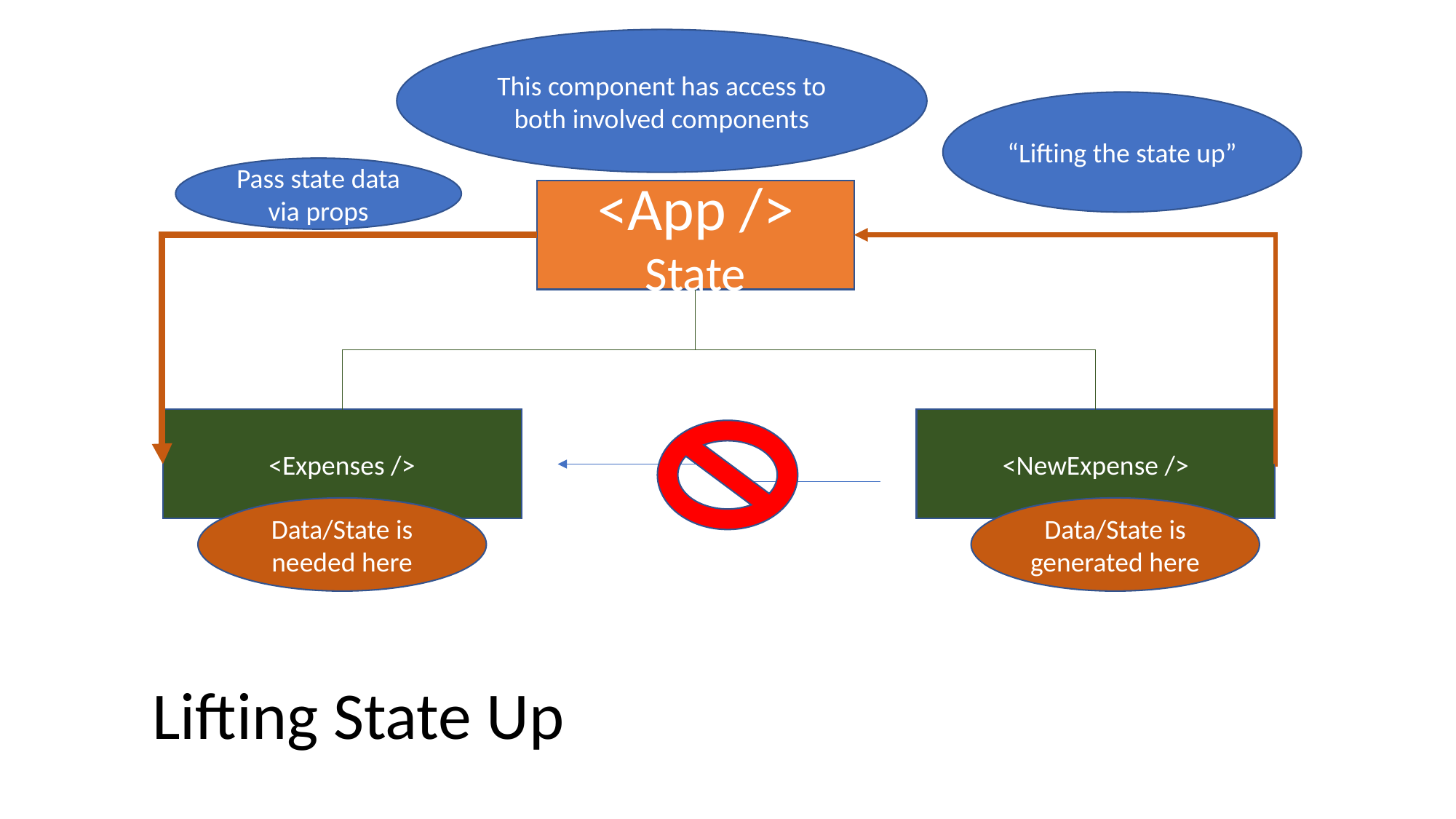

This component has access to both involved components
“Lifting the state up”
Pass state data via props
<App />
State
<Expenses />
<NewExpense />

Data/State is needed here
Data/State is generated here
# Lifting State Up